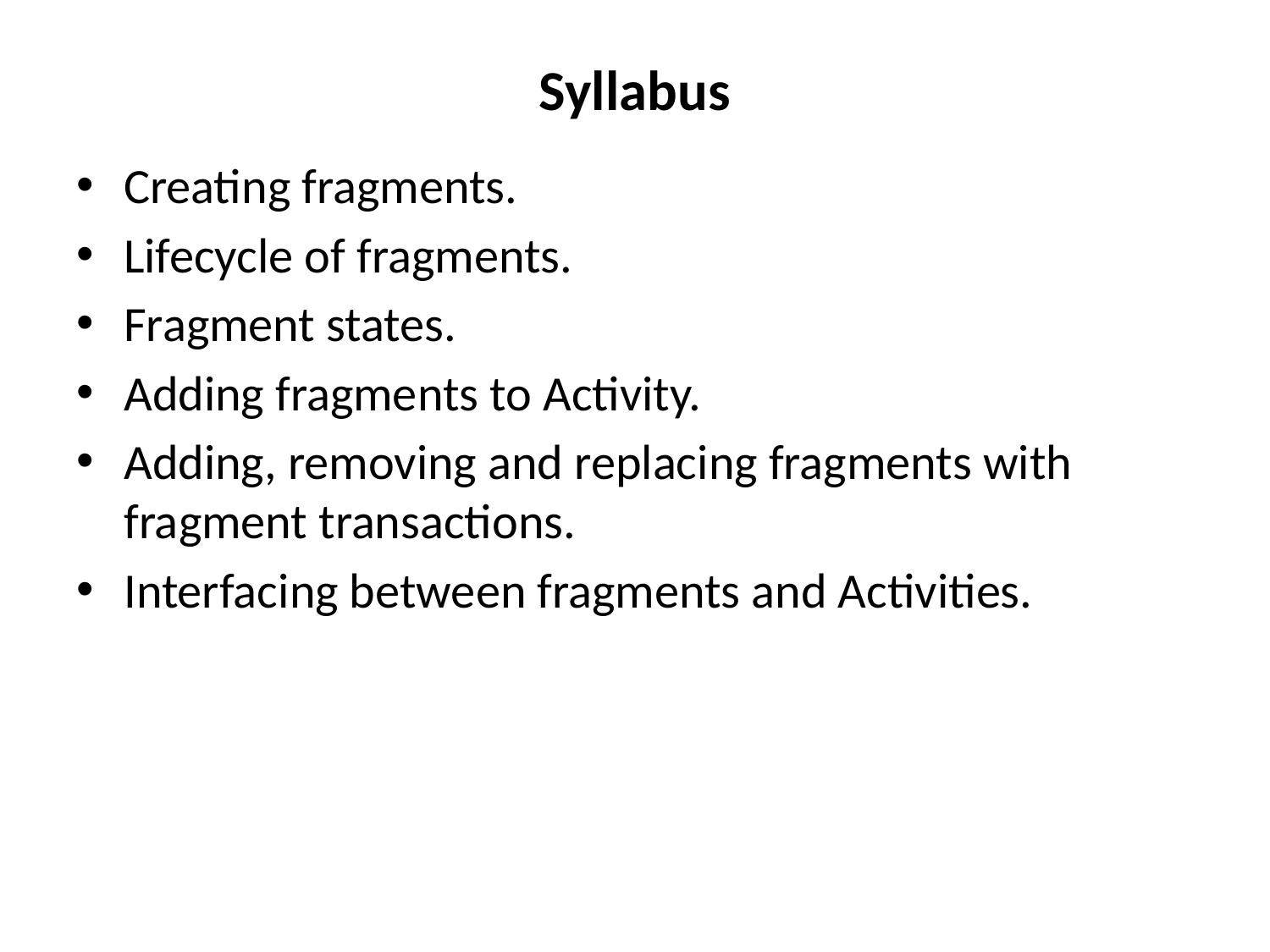

# Syllabus
Creating fragments.
Lifecycle of fragments.
Fragment states.
Adding fragments to Activity.
Adding, removing and replacing fragments with fragment transactions.
Interfacing between fragments and Activities.